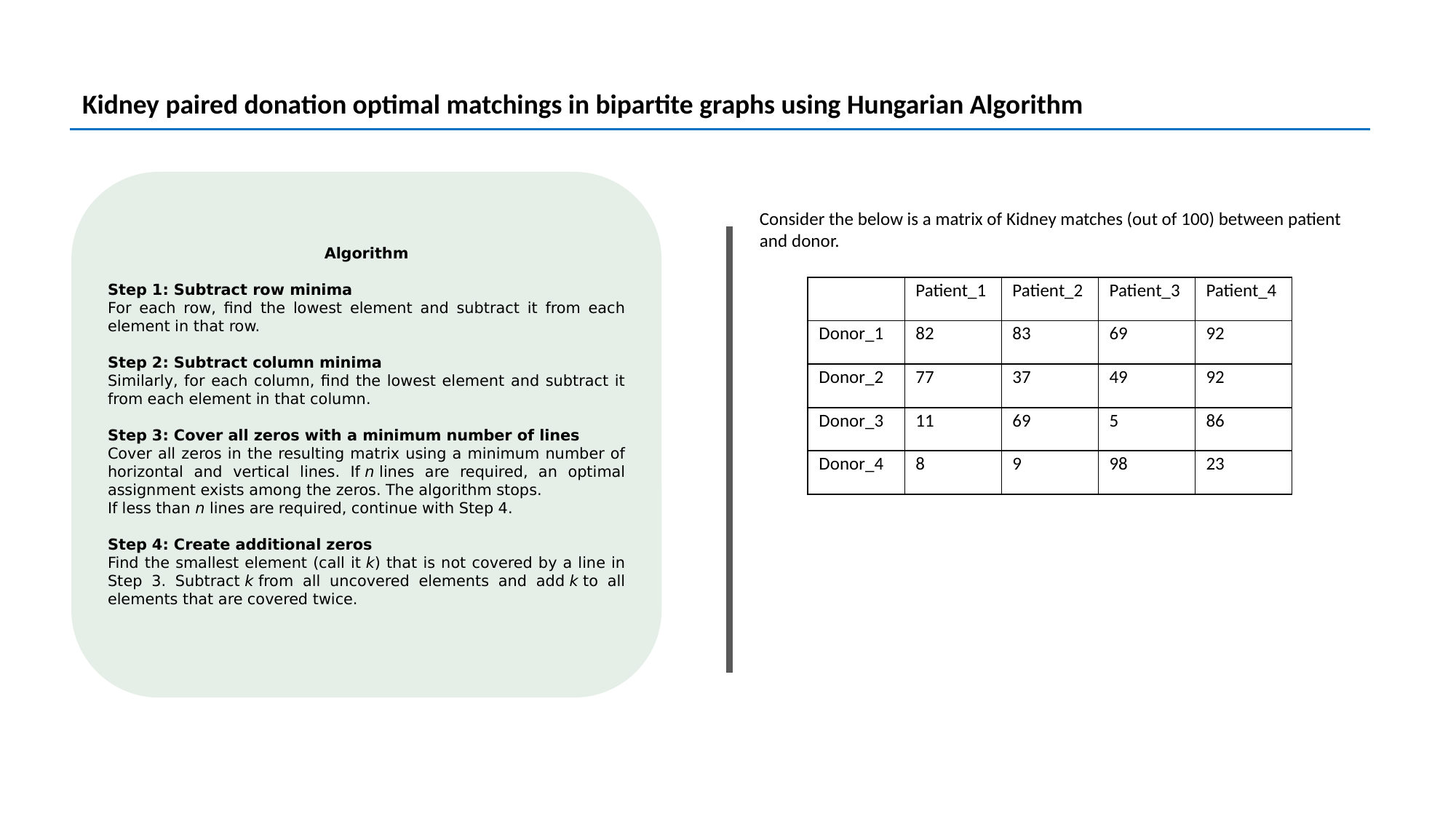

# Kidney paired donation optimal matchings in bipartite graphs using Hungarian Algorithm
Algorithm

Step 1: Subtract row minima
For each row, find the lowest element and subtract it from each element in that row.

Step 2: Subtract column minima
Similarly, for each column, find the lowest element and subtract it from each element in that column.

Step 3: Cover all zeros with a minimum number of lines
Cover all zeros in the resulting matrix using a minimum number of horizontal and vertical lines. If n lines are required, an optimal assignment exists among the zeros. The algorithm stops.
If less than n lines are required, continue with Step 4.

Step 4: Create additional zeros
Find the smallest element (call it k) that is not covered by a line in Step 3. Subtract k from all uncovered elements and add k to all elements that are covered twice.

Consider the below is a matrix of Kidney matches (out of 100) between patient and donor.
|  | Patient\_1 | Patient\_2 | Patient\_3 | Patient\_4 |
| --- | --- | --- | --- | --- |
| Donor\_1 | 82 | 83 | 69 | 92 |
| Donor\_2 | 77 | 37 | 49 | 92 |
| Donor\_3 | 11 | 69 | 5 | 86 |
| Donor\_4 | 8 | 9 | 98 | 23 |